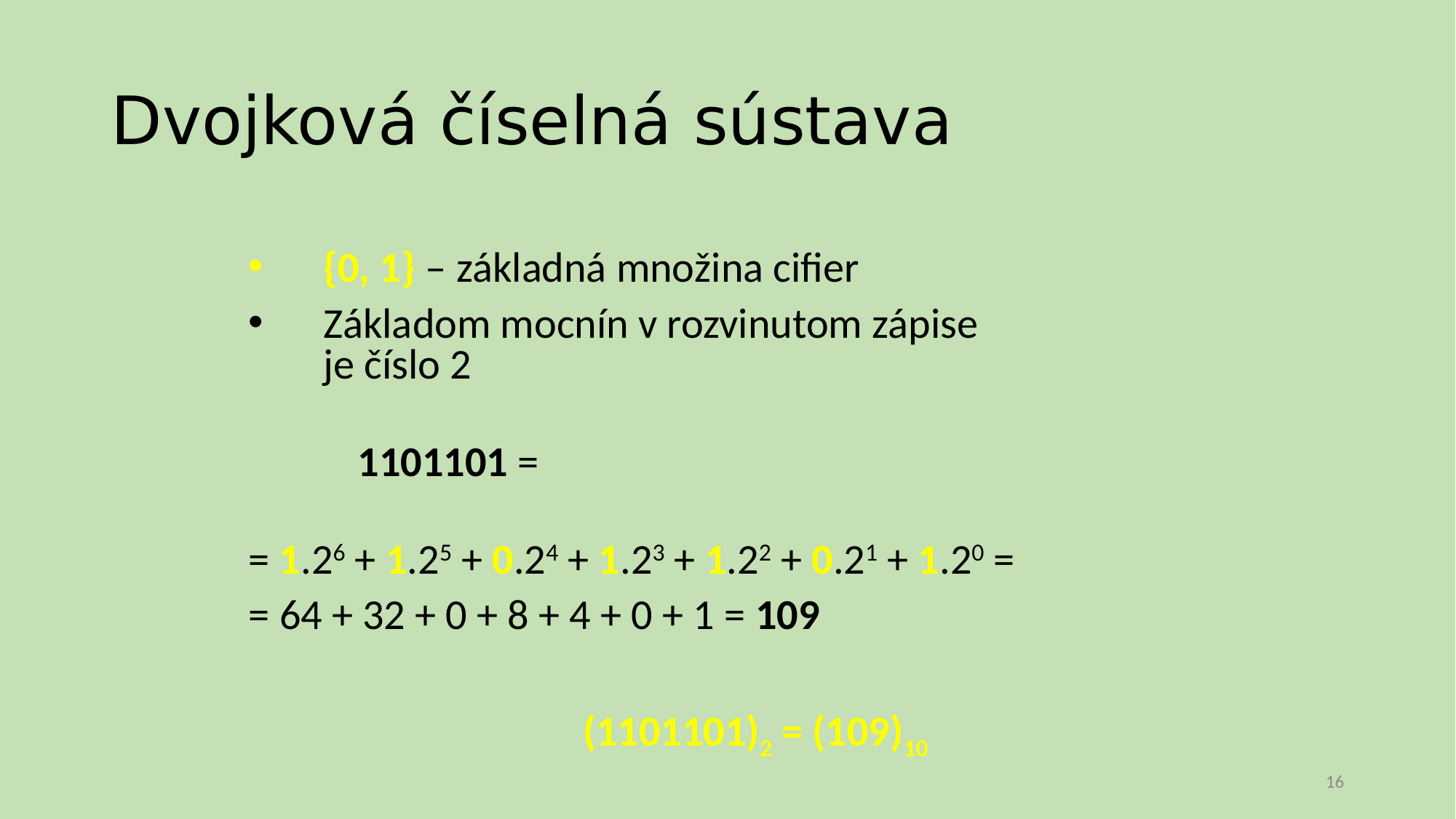

# Dvojková číselná sústava
 	{0, 1} – základná množina cifier
 	Základom mocnín v rozvinutom zápise
 	je číslo 2

	1101101 =

= 1.26 + 1.25 + 0.24 + 1.23 + 1.22 + 0.21 + 1.20 =
= 64 + 32 + 0 + 8 + 4 + 0 + 1 = 109

(1101101)2 = (109)10
16